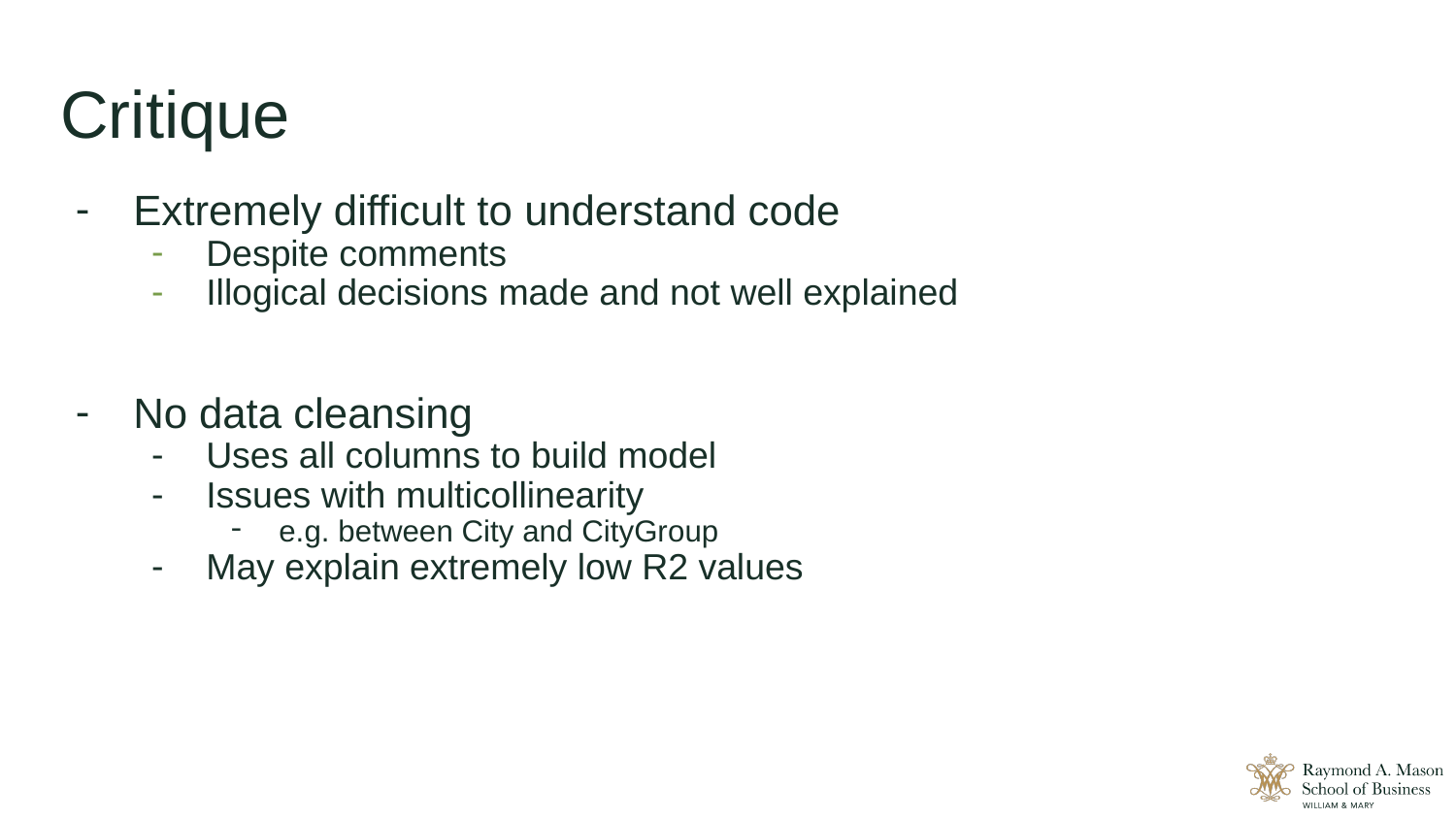

# Critique
Extremely difficult to understand code
Despite comments
Illogical decisions made and not well explained

No data cleansing
Uses all columns to build model
Issues with multicollinearity
e.g. between City and CityGroup
May explain extremely low R2 values